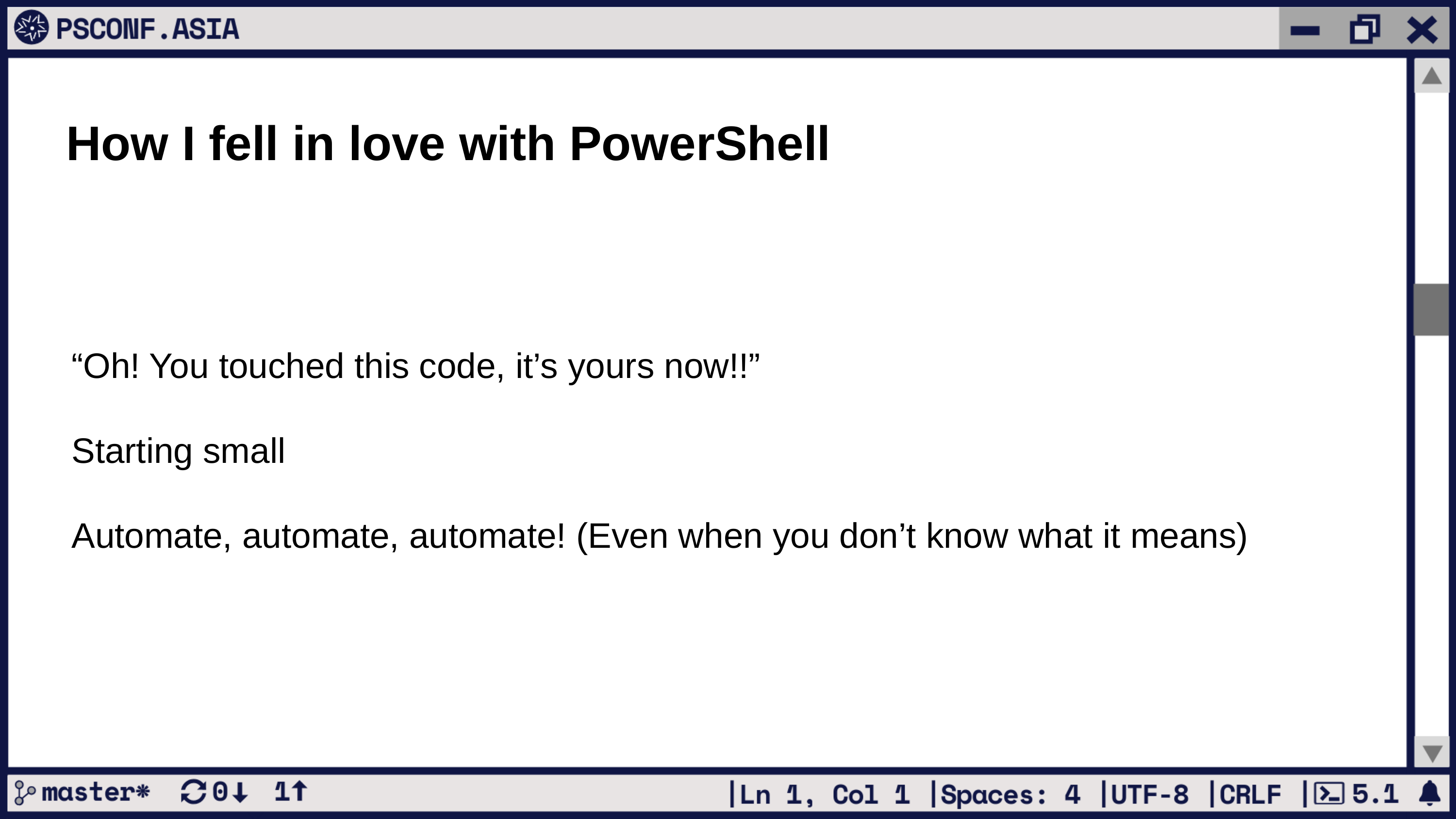

How I fell in love with PowerShell

“Oh! You touched this code, it’s yours now!!”

Starting small

Automate, automate, automate! (Even when you don’t know what it means)